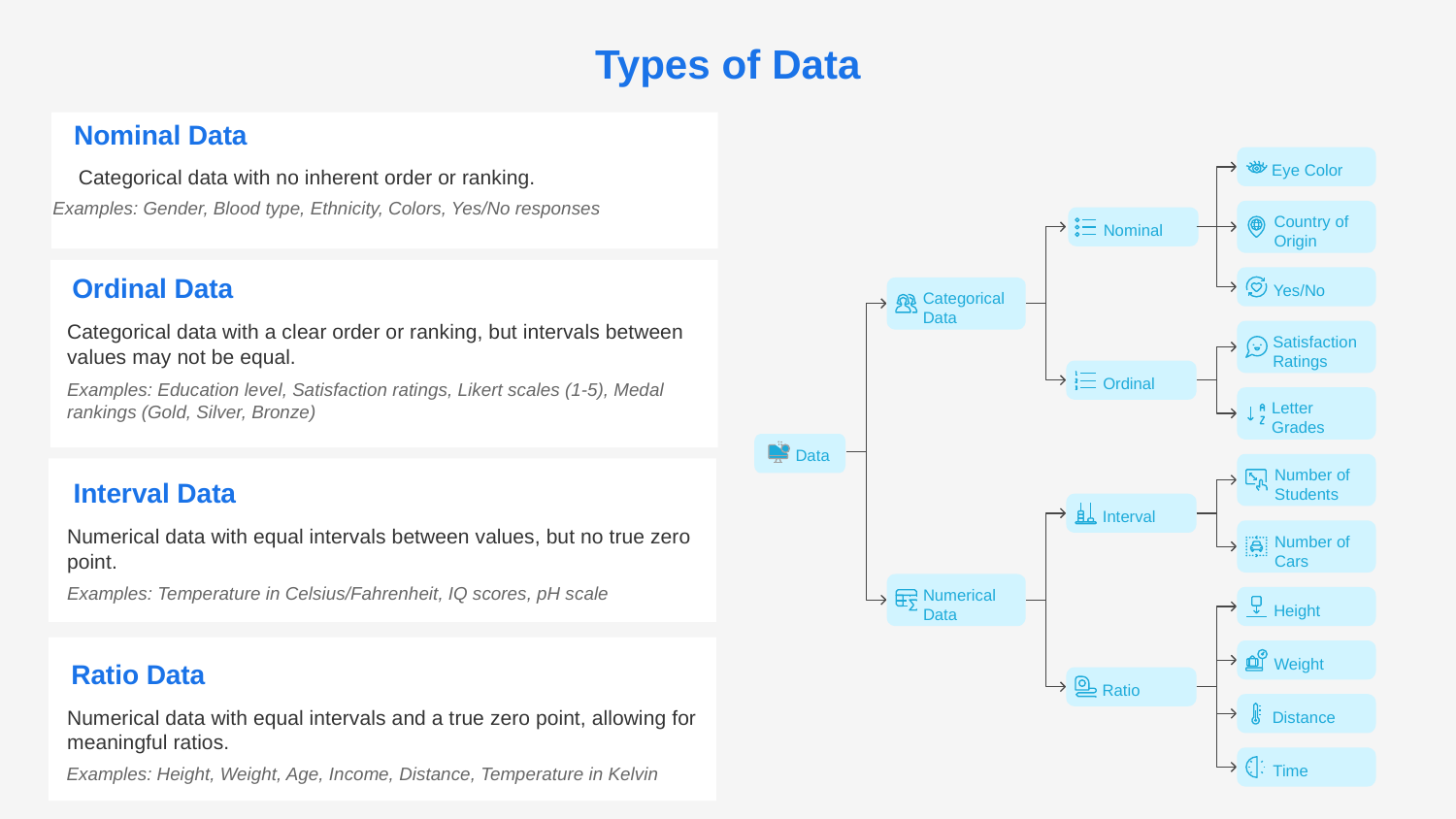

Types of Data

Nominal Data
Categorical data with no inherent order or ranking.
Examples: Gender, Blood type, Ethnicity, Colors, Yes/No responses

Ordinal Data
Categorical data with a clear order or ranking, but intervals between values may not be equal.
Examples: Education level, Satisfaction ratings, Likert scales (1-5), Medal rankings (Gold, Silver, Bronze)

Interval Data
Numerical data with equal intervals between values, but no true zero point.
Examples: Temperature in Celsius/Fahrenheit, IQ scores, pH scale

Ratio Data
Numerical data with equal intervals and a true zero point, allowing for meaningful ratios.
Examples: Height, Weight, Age, Income, Distance, Temperature in Kelvin

Eye Color

Country of
Origin

Nominal

Yes/No
Categorical
Data

Satisfaction
Ratings

Ordinal

Letter
Grades

Data

Number of
Students

Interval

Number of
Cars

Numerical
Data

Height

Weight

Ratio

Distance

Time